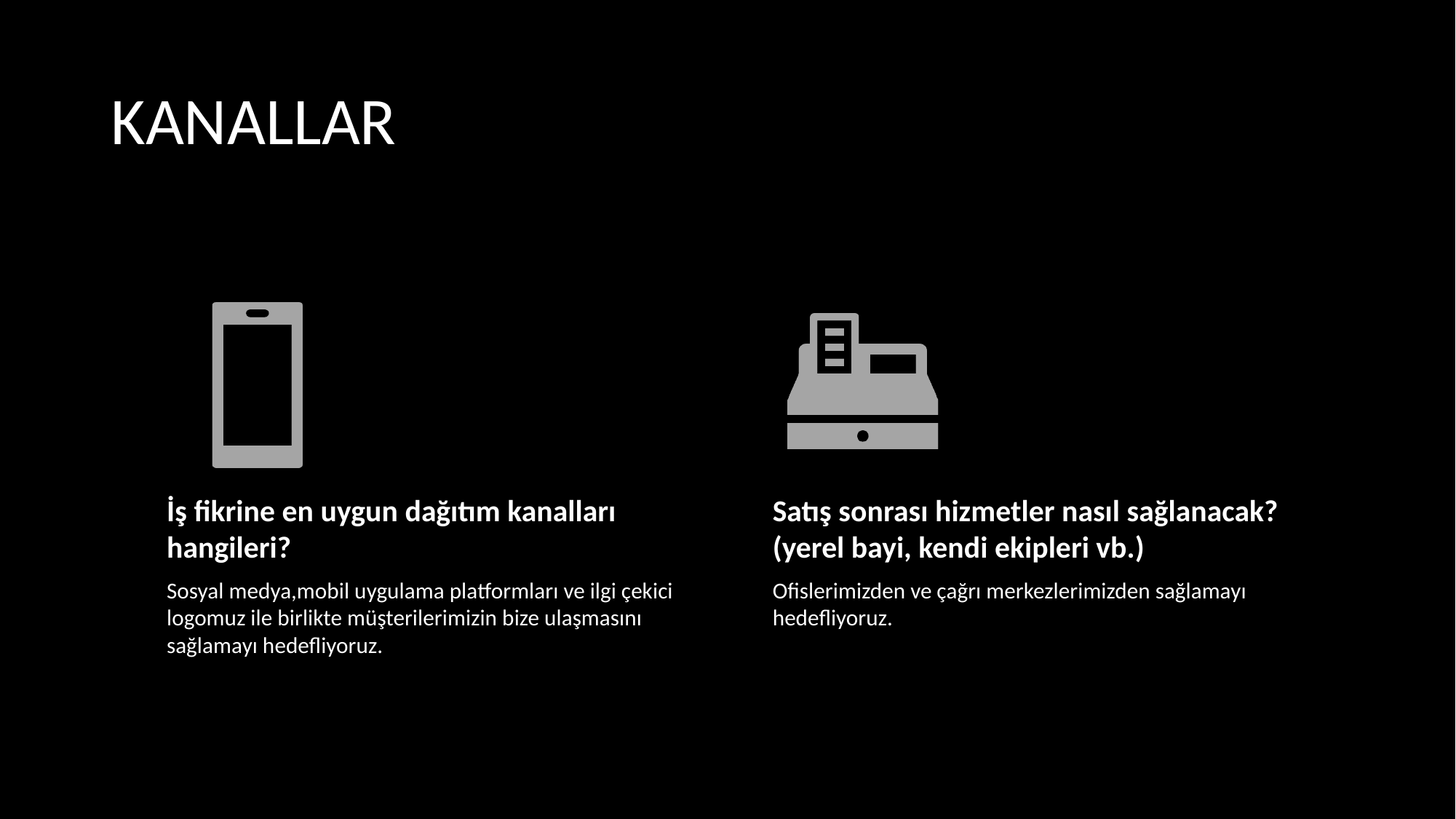

# KANALLAR
İş fikrine en uygun dağıtım kanalları hangileri?
Sosyal medya,mobil uygulama platformları ve ilgi çekici logomuz ile birlikte müşterilerimizin bize ulaşmasını sağlamayı hedefliyoruz.
Satış sonrası hizmetler nasıl sağlanacak? (yerel bayi, kendi ekipleri vb.)
Ofislerimizden ve çağrı merkezlerimizden sağlamayı hedefliyoruz.